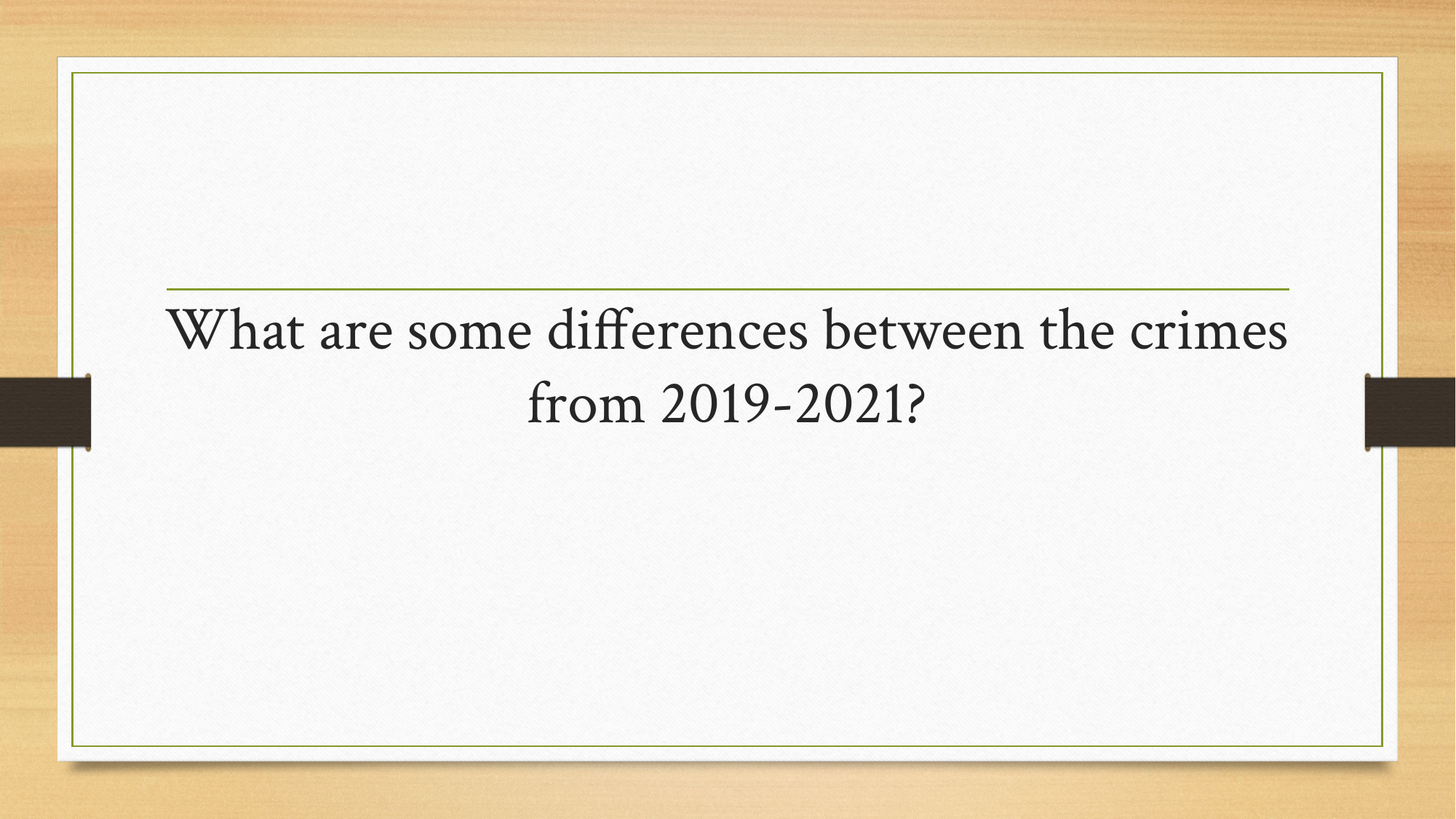

# What are some differences between the crimes from 2019-2021?